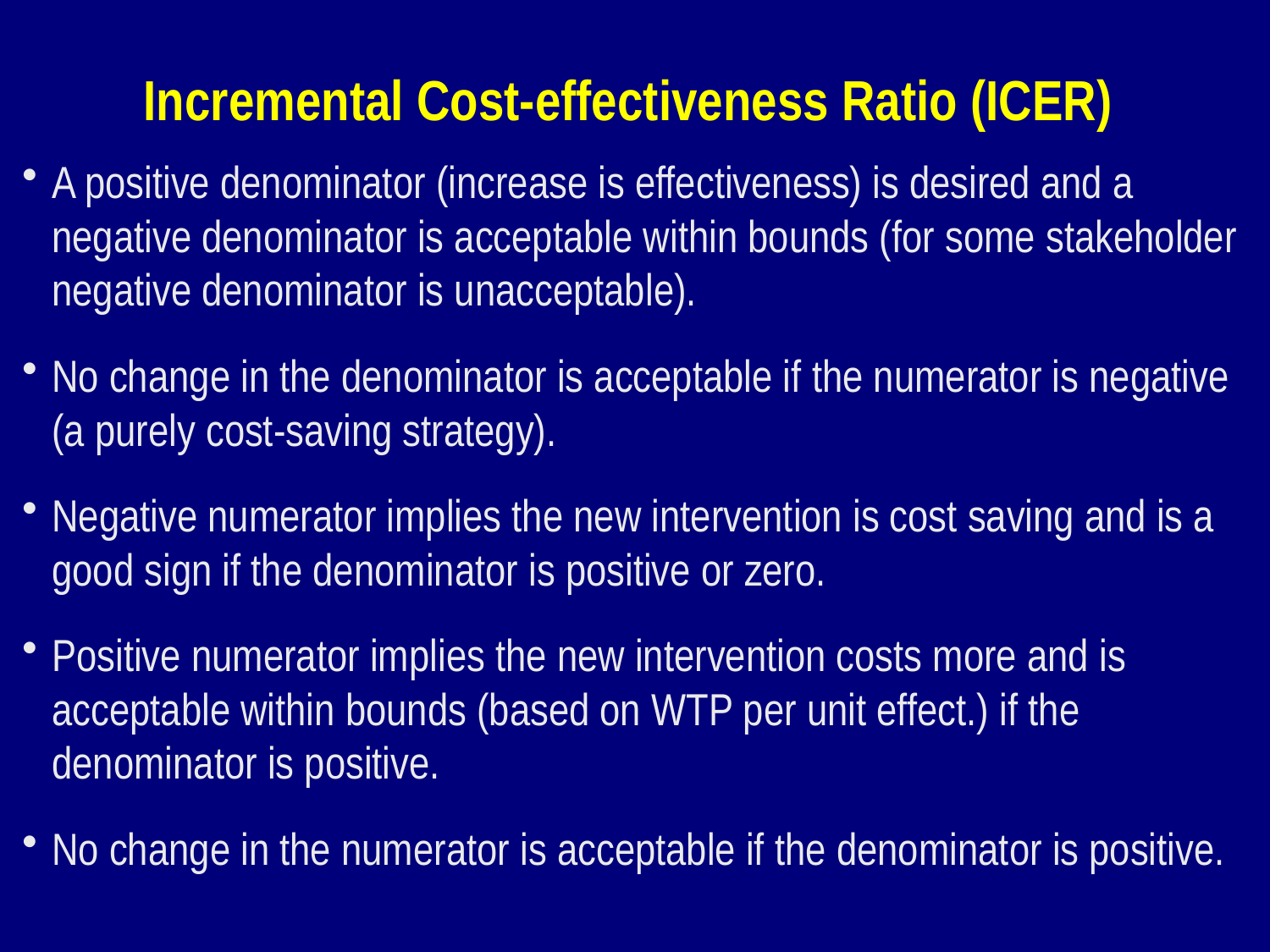

Incremental Cost-effectiveness Ratio (ICER)

A positive denominator (increase is effectiveness) is desired and a negative denominator is acceptable within bounds (for some stakeholder negative denominator is unacceptable).
No change in the denominator is acceptable if the numerator is negative (a purely cost-saving strategy).
Negative numerator implies the new intervention is cost saving and is a good sign if the denominator is positive or zero.
Positive numerator implies the new intervention costs more and is acceptable within bounds (based on WTP per unit effect.) if the denominator is positive.
No change in the numerator is acceptable if the denominator is positive.